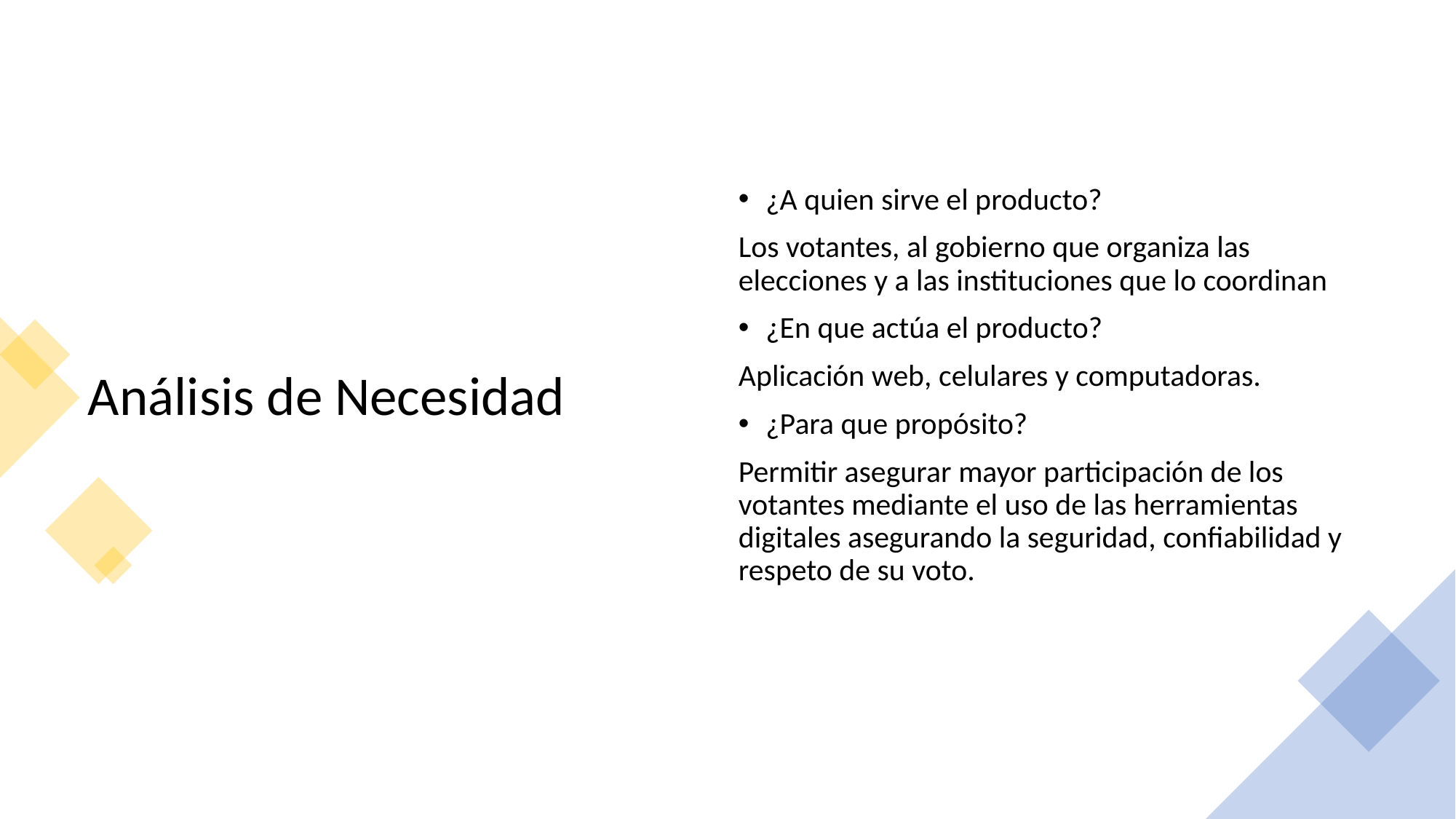

# Análisis de Necesidad
¿A quien sirve el producto?
Los votantes, al gobierno que organiza las elecciones y a las instituciones que lo coordinan
¿En que actúa el producto?
Aplicación web, celulares y computadoras.
¿Para que propósito?
Permitir asegurar mayor participación de los votantes mediante el uso de las herramientas digitales asegurando la seguridad, confiabilidad y respeto de su voto.